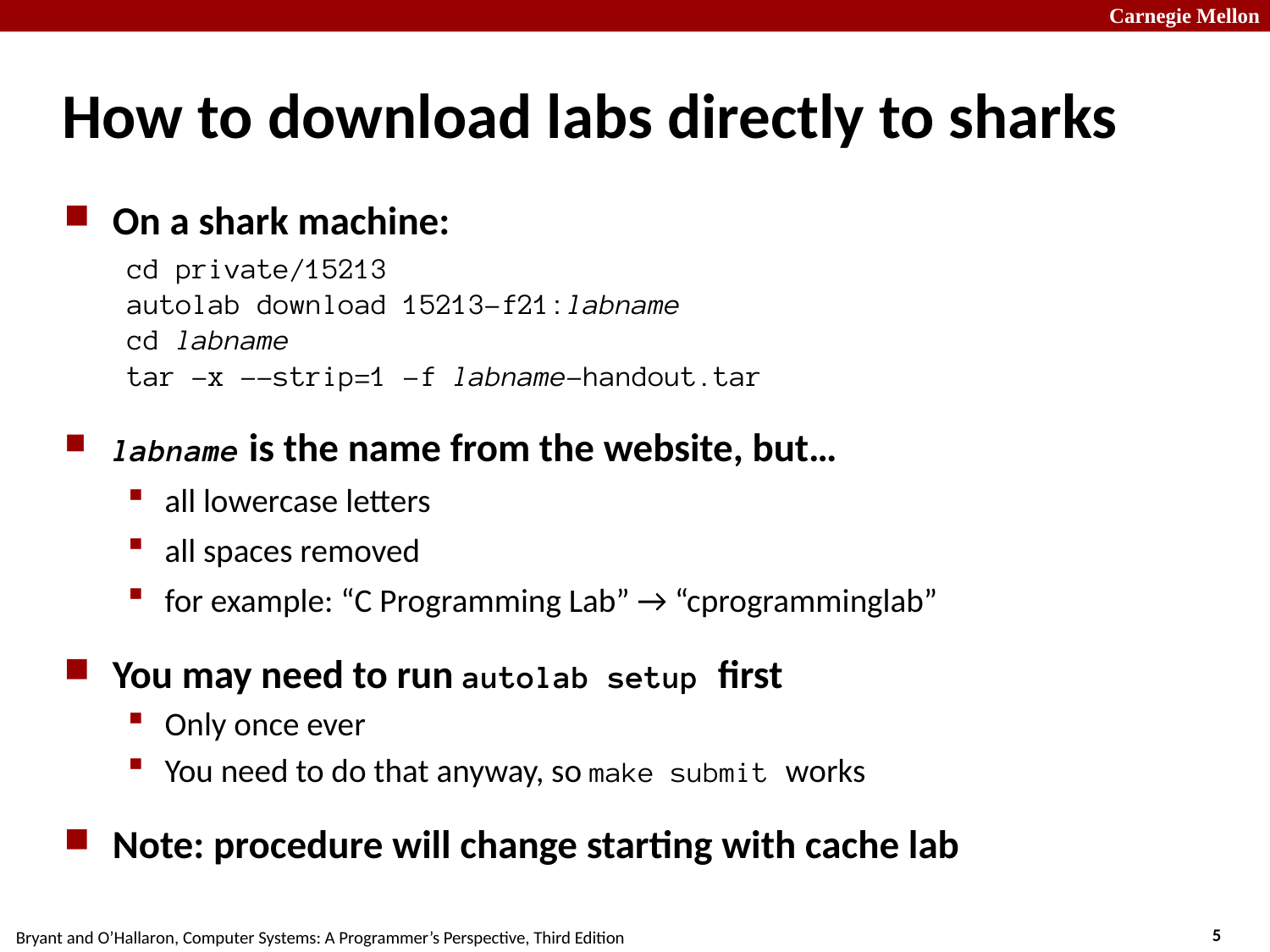

# How to download labs directly to sharks
On a shark machine:
cd private/15213
autolab download 15213-f21:labname
cd labname
tar -x --strip=1 -f labname-handout.tar
labname is the name from the website, but…
all lowercase letters
all spaces removed
for example: “C Programming Lab” → “cprogramminglab”
You may need to run autolab setup first
Only once ever
You need to do that anyway, so make submit works
Note: procedure will change starting with cache lab